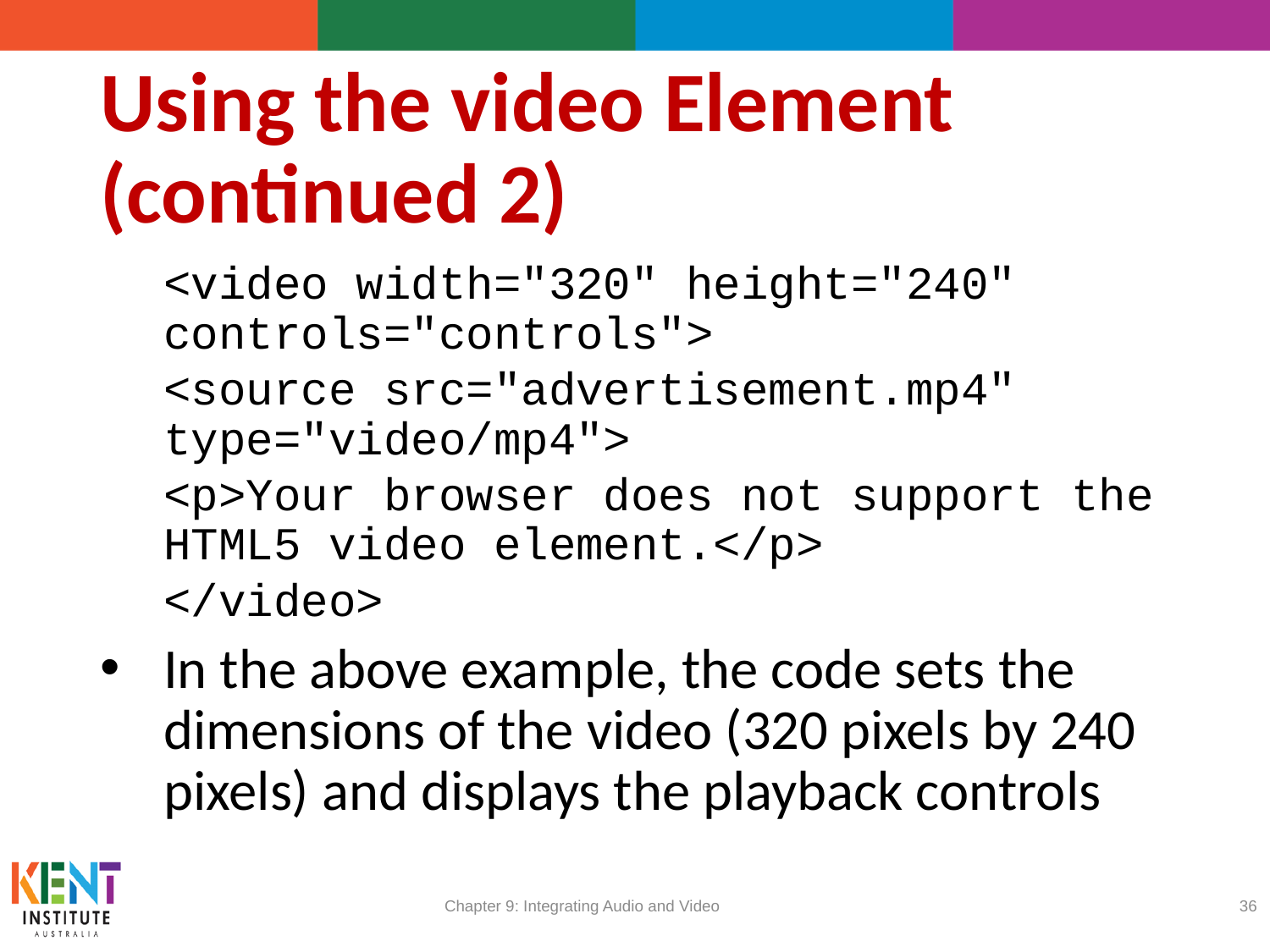

# Using the video Element (continued 2)
<video width="320" height="240" controls="controls">
<source src="advertisement.mp4" type="video/mp4">
<p>Your browser does not support the HTML5 video element.</p>
</video>
In the above example, the code sets the dimensions of the video (320 pixels by 240 pixels) and displays the playback controls

Chapter 9: Integrating Audio and Video
36